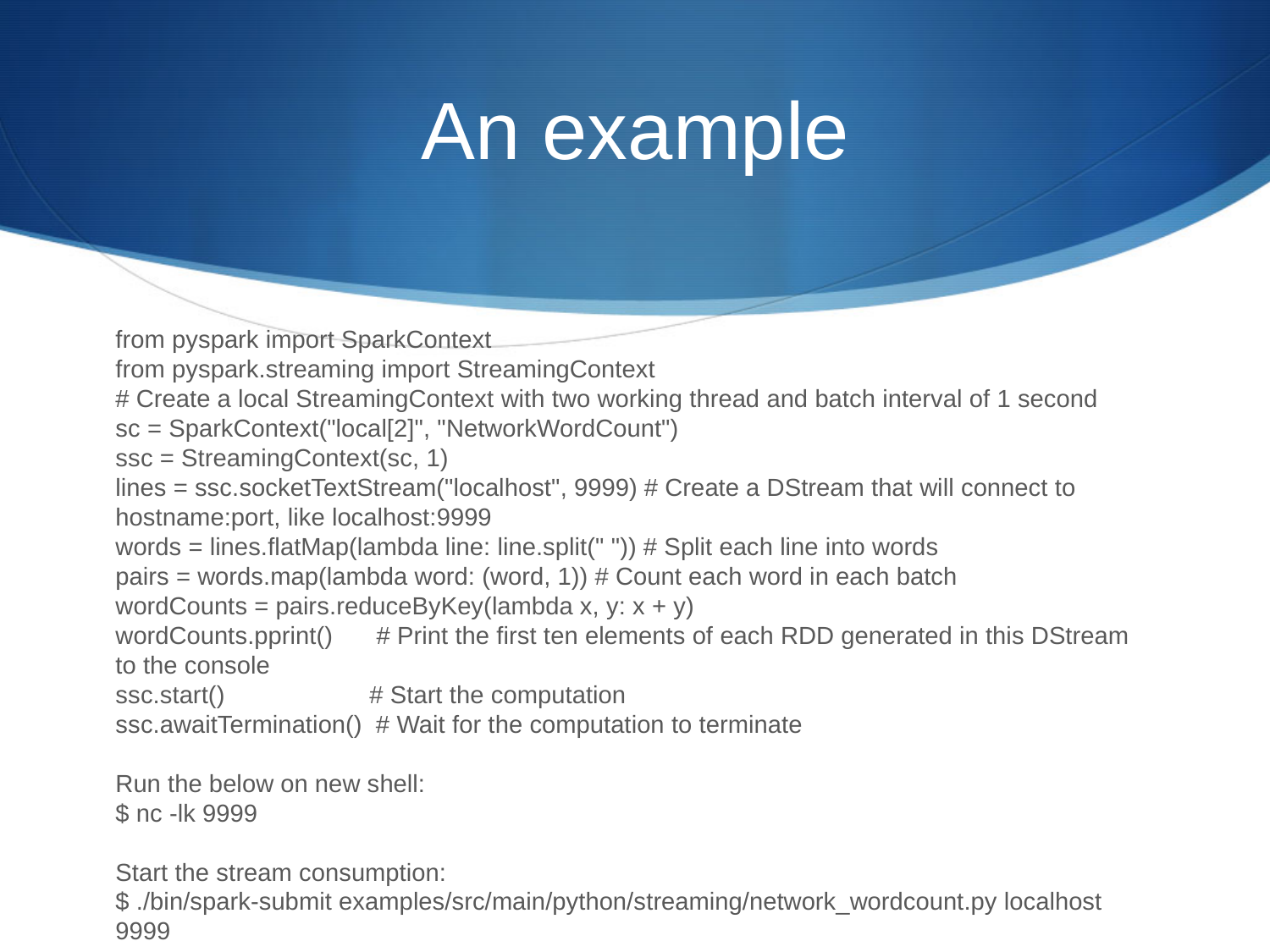

# An example
from pyspark import SparkContext
from pyspark.streaming import StreamingContext
# Create a local StreamingContext with two working thread and batch interval of 1 second
sc = SparkContext("local[2]", "NetworkWordCount")
ssc = StreamingContext(sc, 1)
lines = ssc.socketTextStream("localhost", 9999) # Create a DStream that will connect to hostname:port, like localhost:9999
words = lines.flatMap(lambda line: line.split(" ")) # Split each line into words
pairs = words.map(lambda word: (word, 1)) # Count each word in each batch
wordCounts = pairs.reduceByKey(lambda x, y: x + y)
wordCounts.pprint()   	 # Print the first ten elements of each RDD generated in this DStream to the console
ssc.start()         	# Start the computation
ssc.awaitTermination()  # Wait for the computation to terminate

Run the below on new shell:
$ nc -lk 9999

Start the stream consumption:
$ ./bin/spark-submit examples/src/main/python/streaming/network_wordcount.py localhost 9999